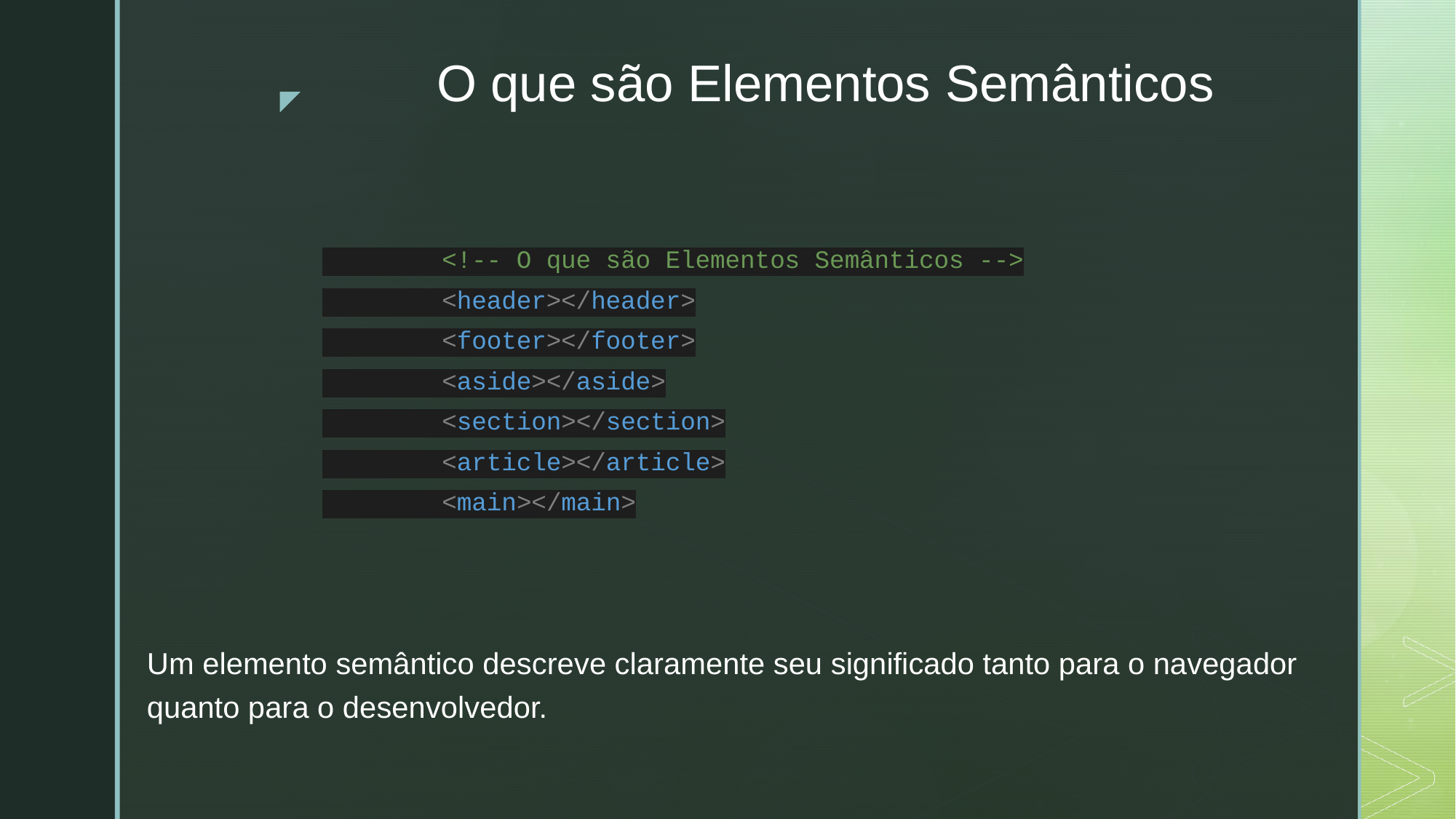

# O que são Elementos Semânticos
        <!-- O que são Elementos Semânticos -->
        <header></header>
        <footer></footer>
        <aside></aside>
        <section></section>
        <article></article>
        <main></main>

Um elemento semântico descreve claramente seu significado tanto para o navegador quanto para o desenvolvedor.